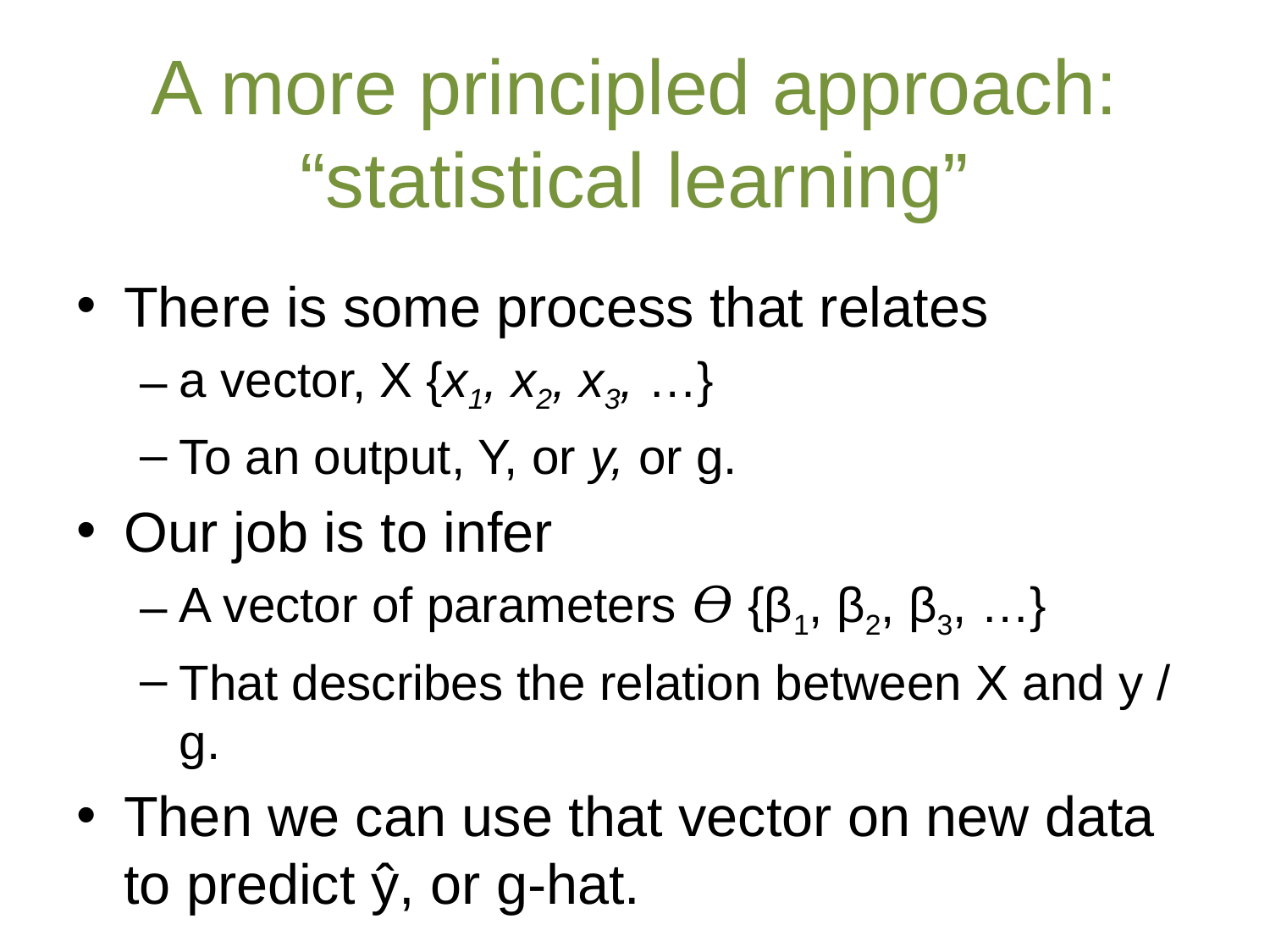

# A more principled approach: “statistical learning”
There is some process that relates
a vector, X {x1, x2, x3, …}
To an output, Y, or y, or g.
Our job is to infer
A vector of parameters 𝛳 {β1, β2, β3, …}
That describes the relation between X and y / g.
Then we can use that vector on new data to predict ŷ, or g-hat.